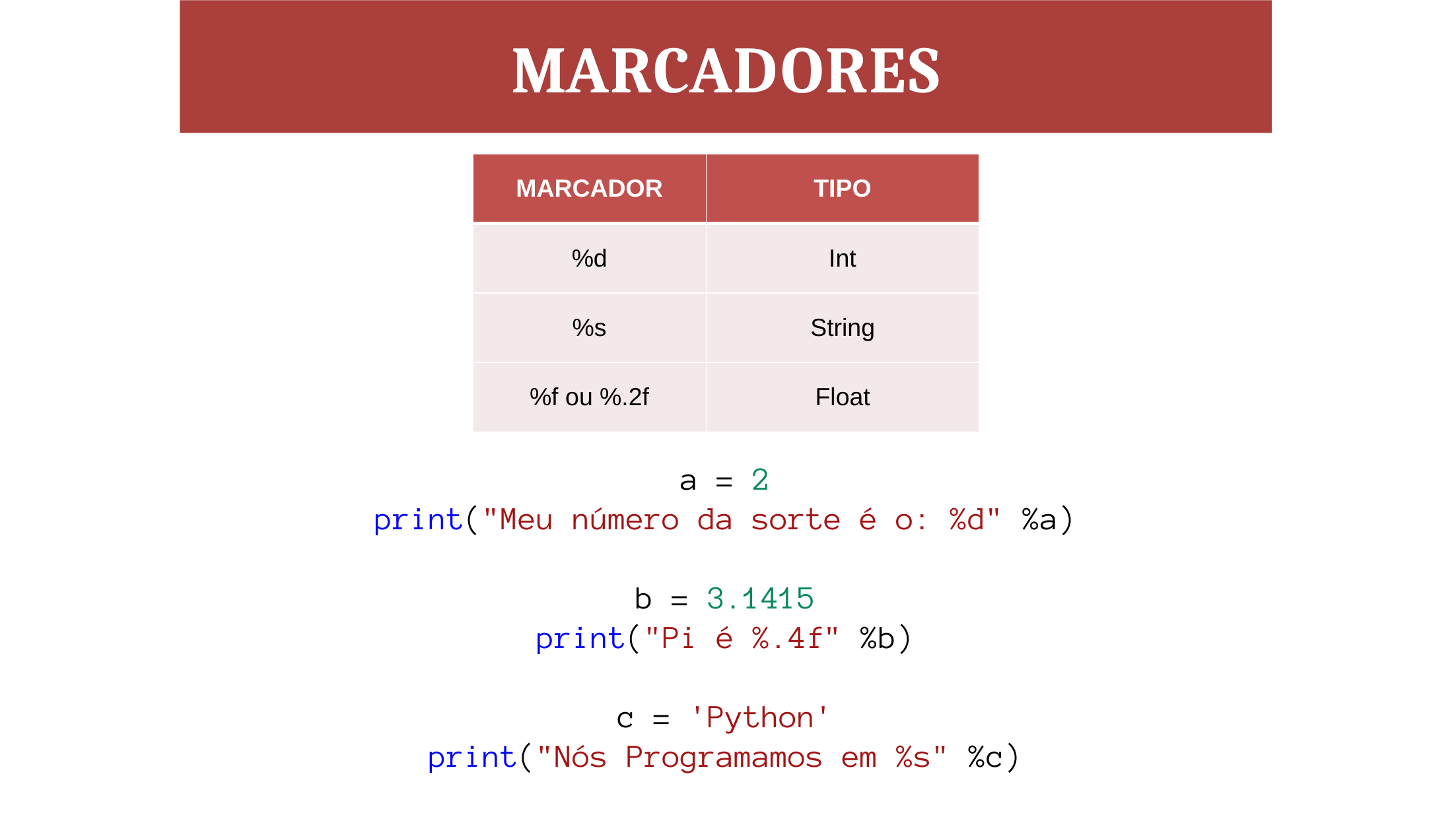

MARCADORES

| MARCADOR | TIPO |
| --- | --- |
| %d | Int |
| %s | String |
| %f ou %.2f | Float |
a = 2
print("Meu número da sorte é o: %d" %a)
b = 3.1415
print("Pi é %.4f" %b)
c = 'Python'
print("Nós Programamos em %s" %c)